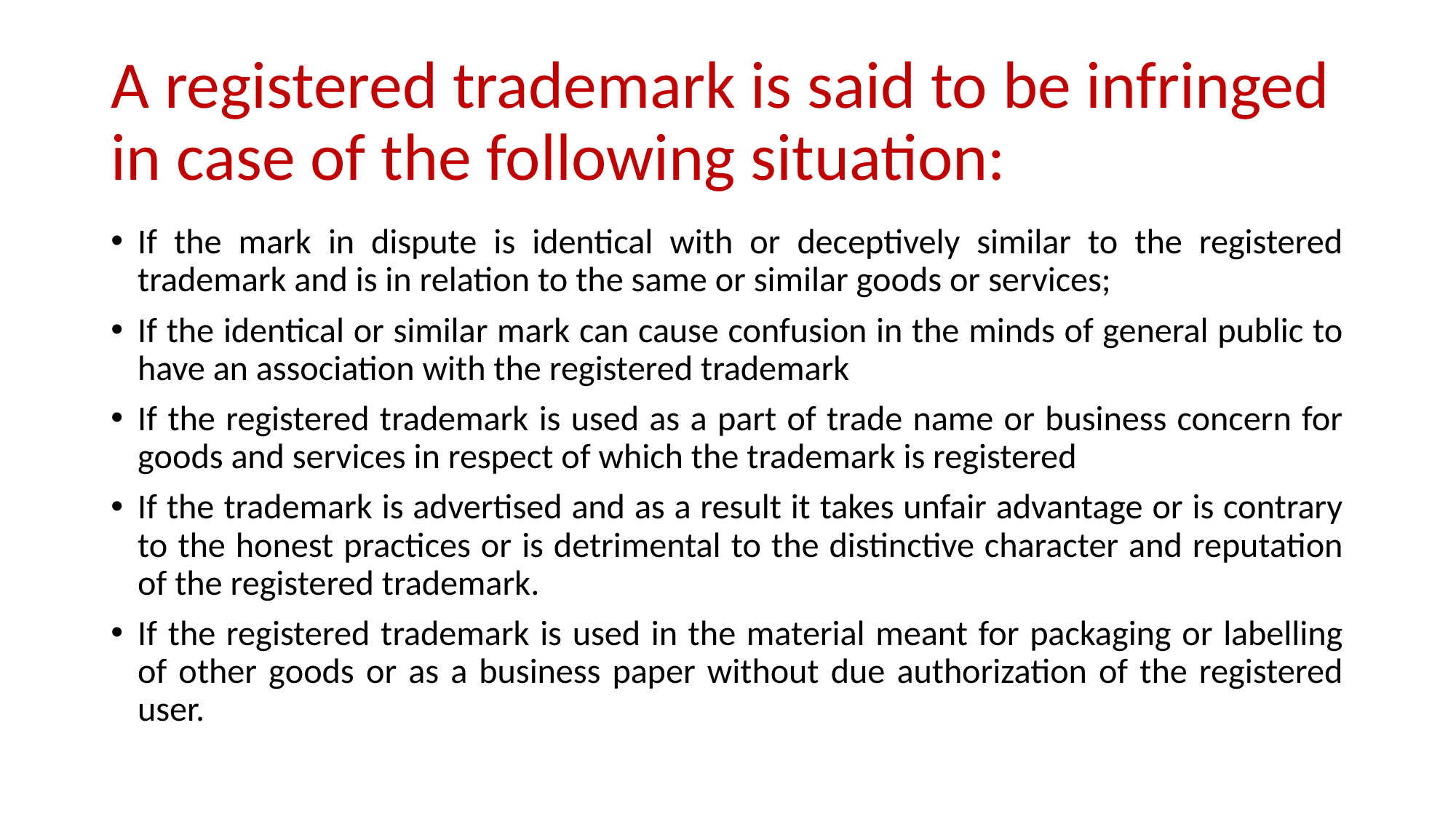

# A registered trademark is said to be infringed in case of the following situation:
If the mark in dispute is identical with or deceptively similar to the registered trademark and is in relation to the same or similar goods or services;
If the identical or similar mark can cause confusion in the minds of general public to have an association with the registered trademark
If the registered trademark is used as a part of trade name or business concern for goods and services in respect of which the trademark is registered
If the trademark is advertised and as a result it takes unfair advantage or is contrary to the honest practices or is detrimental to the distinctive character and reputation of the registered trademark.
If the registered trademark is used in the material meant for packaging or labelling of other goods or as a business paper without due authorization of the registered user.